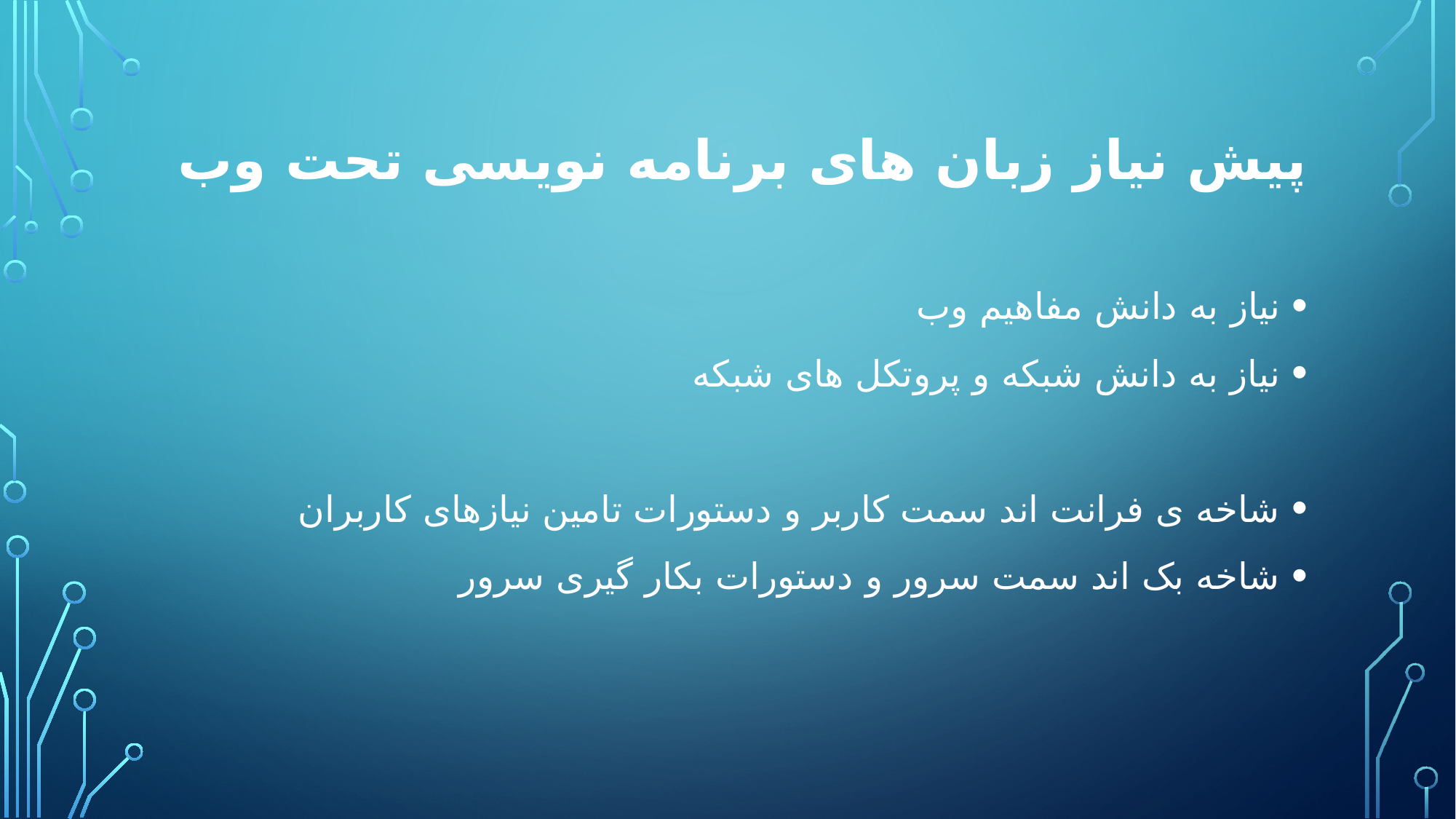

# پیش نیاز زبان های برنامه نویسی تحت وب
نیاز به دانش مفاهیم وب
نیاز به دانش شبکه و پروتکل های شبکه

شاخه ی فرانت اند سمت کاربر و دستورات تامین نیازهای کاربران
شاخه بک اند سمت سرور و دستورات بکار گیری سرور